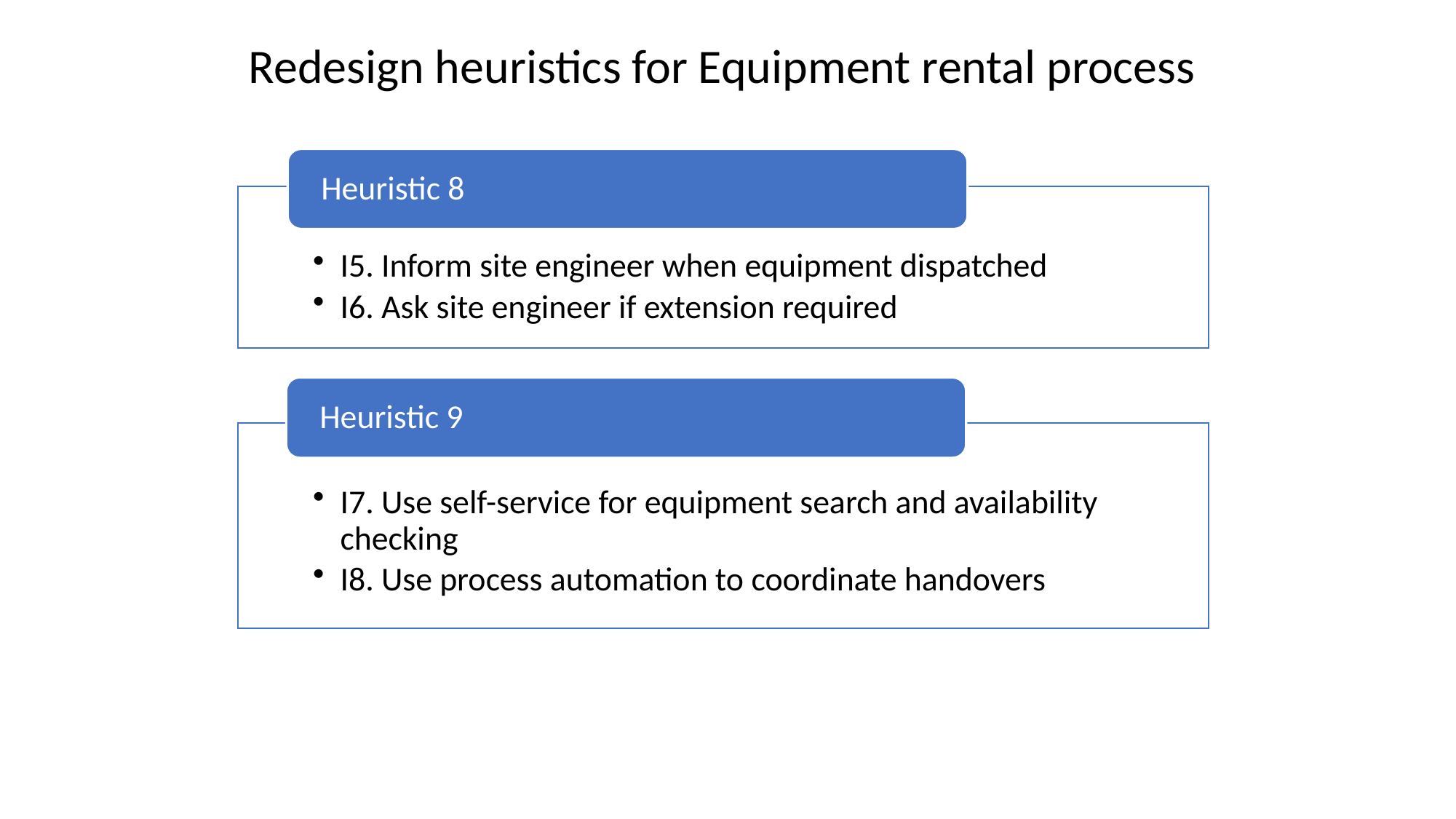

# Redesign heuristics for Equipment rental process
I5. Inform site engineer when equipment dispatched
I6. Ask site engineer if extension required
Heuristic 8
I7. Use self-service for equipment search and availability checking
I8. Use process automation to coordinate handovers
Heuristic 9